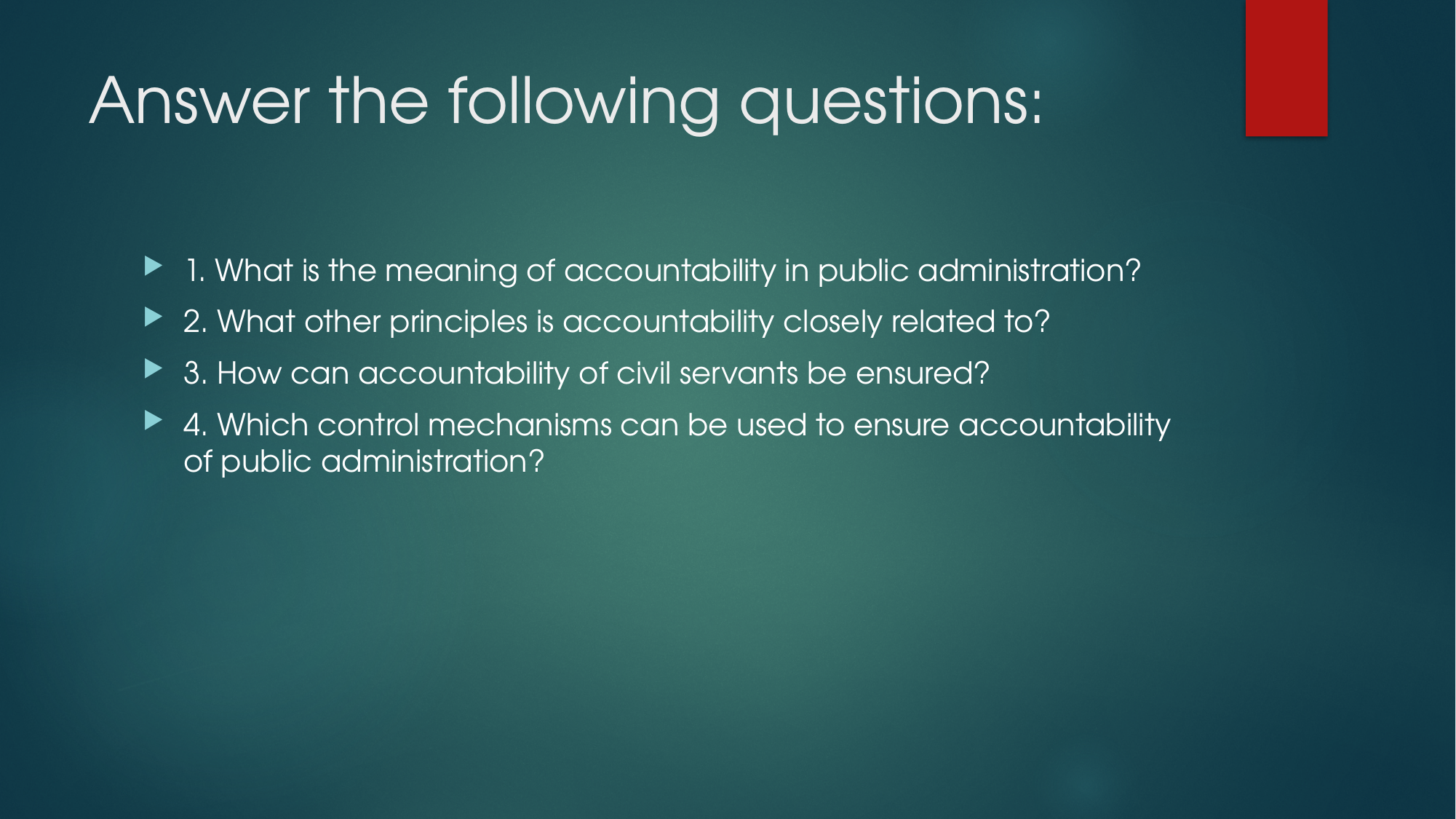

# Answer the following questions:
1. What is the meaning of accountability in public administration?
2. What other principles is accountability closely related to?
3. How can accountability of civil servants be ensured?
4. Which control mechanisms can be used to ensure accountability of public administration?